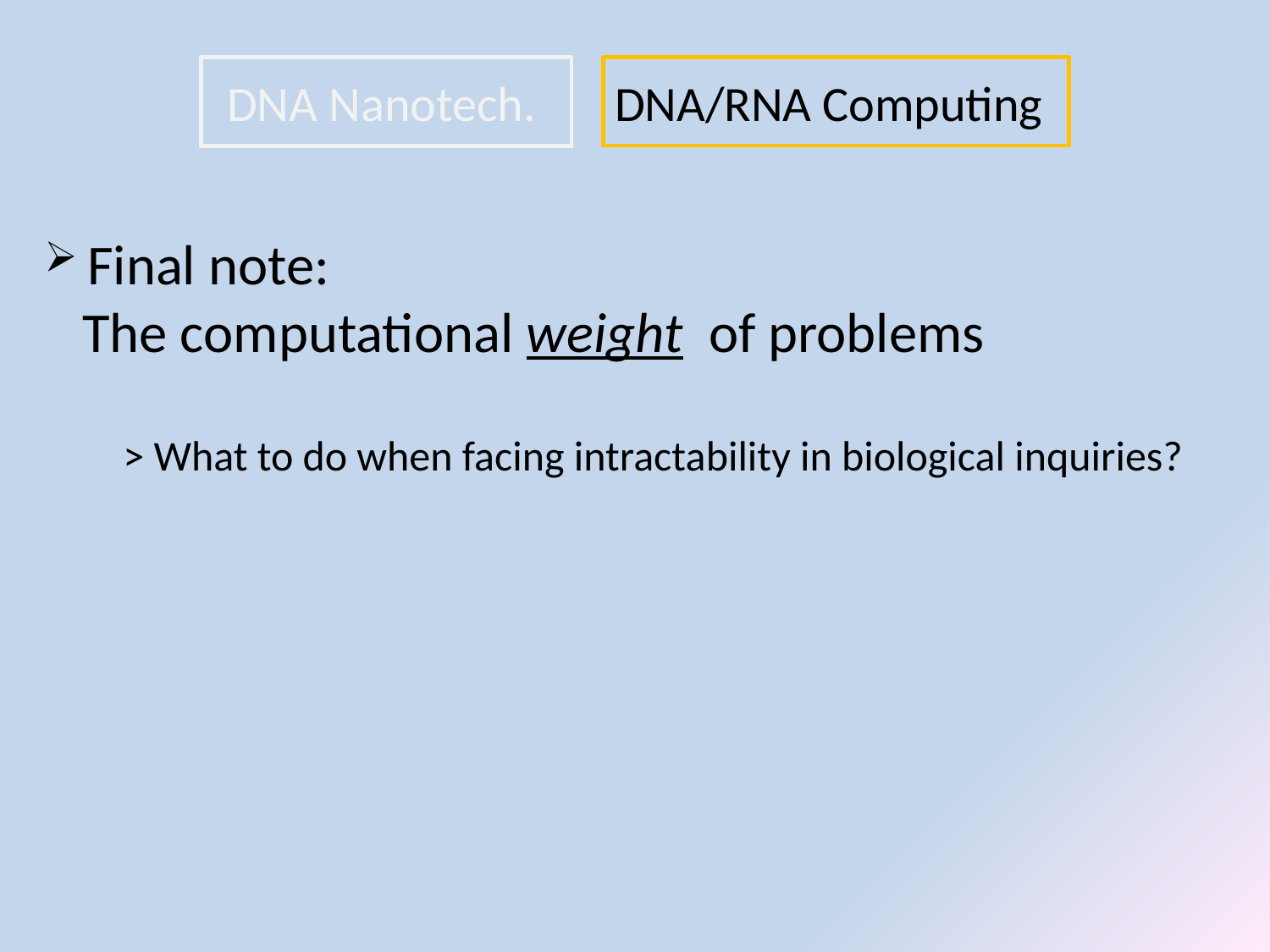

# DNA Nanotech.       DNA/RNA Computing

 Final note:
   The computational weight  of problems
> What to do when facing intractability in biological inquiries?